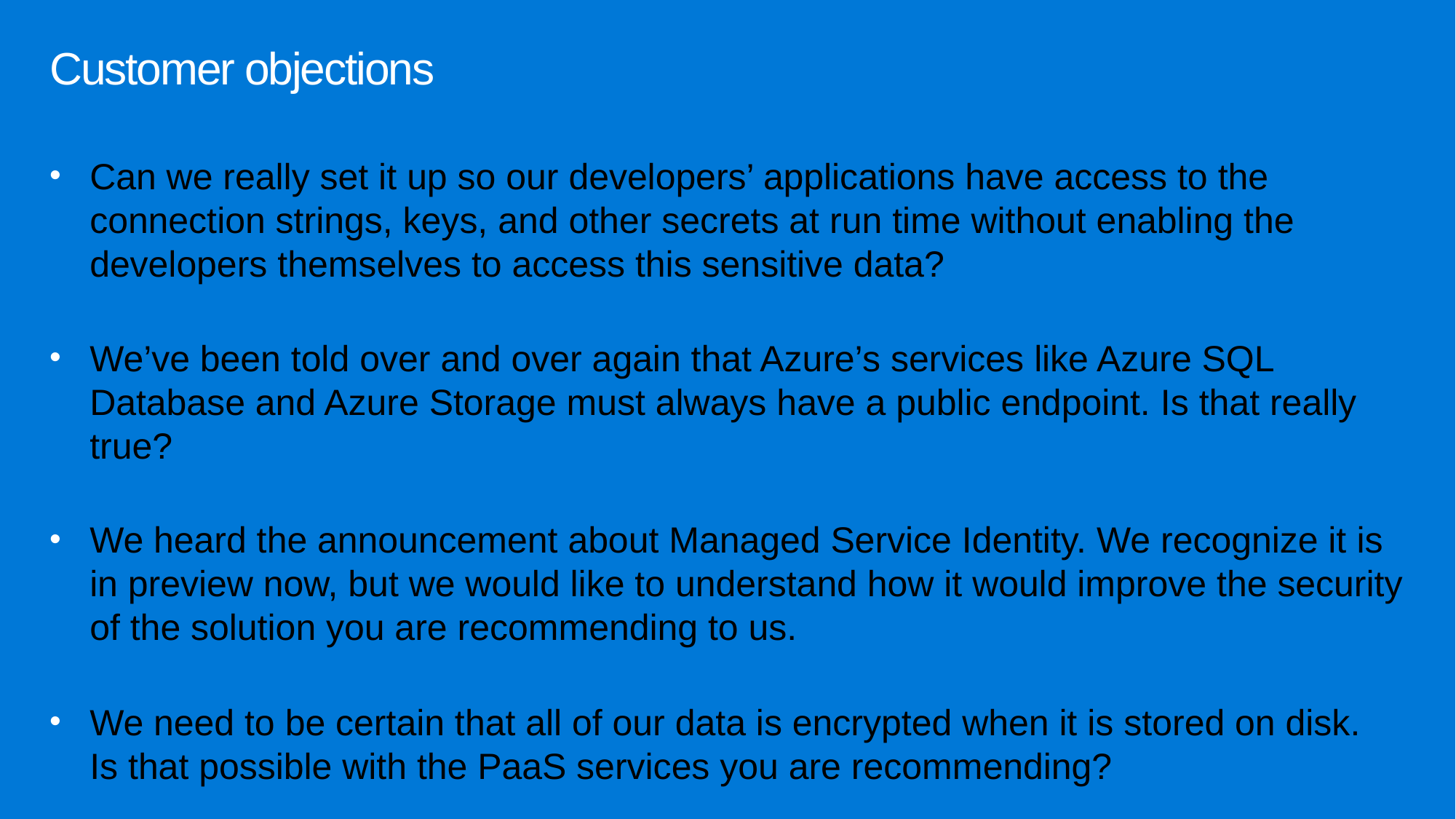

# Customer objections
Can we really set it up so our developers’ applications have access to the connection strings, keys, and other secrets at run time without enabling the developers themselves to access this sensitive data?
We’ve been told over and over again that Azure’s services like Azure SQL Database and Azure Storage must always have a public endpoint. Is that really true?
We heard the announcement about Managed Service Identity. We recognize it is in preview now, but we would like to understand how it would improve the security of the solution you are recommending to us.
We need to be certain that all of our data is encrypted when it is stored on disk.  Is that possible with the PaaS services you are recommending?